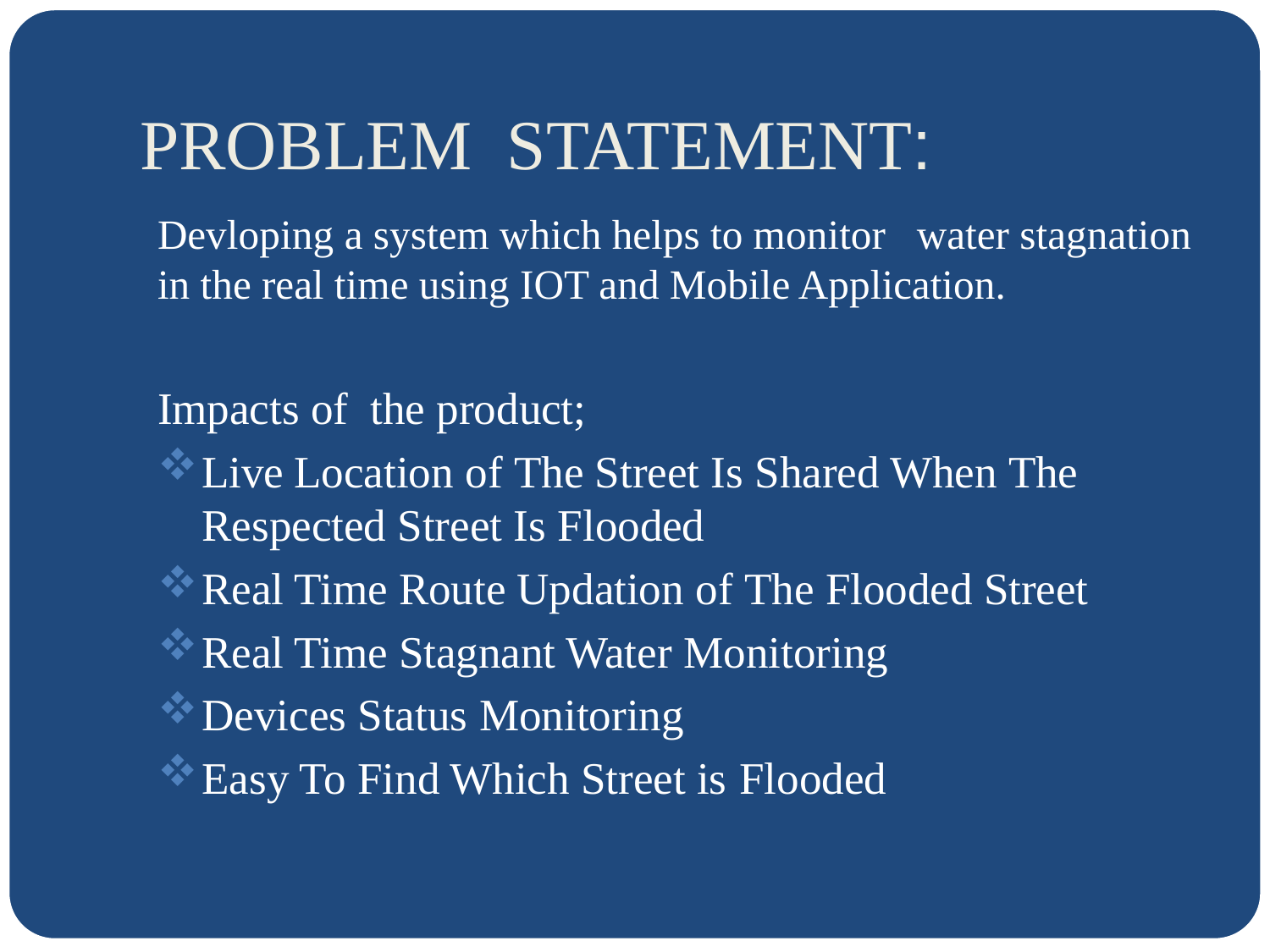

# PROBLEM  STATEMENT:
Devloping a system which helps to monitor   water stagnation in the real time using IOT and Mobile Application.

Impacts of  the product;
Live Location of The Street Is Shared When The Respected Street Is Flooded
Real Time Route Updation of The Flooded Street
Real Time Stagnant Water Monitoring
Devices Status Monitoring
Easy To Find Which Street is Flooded